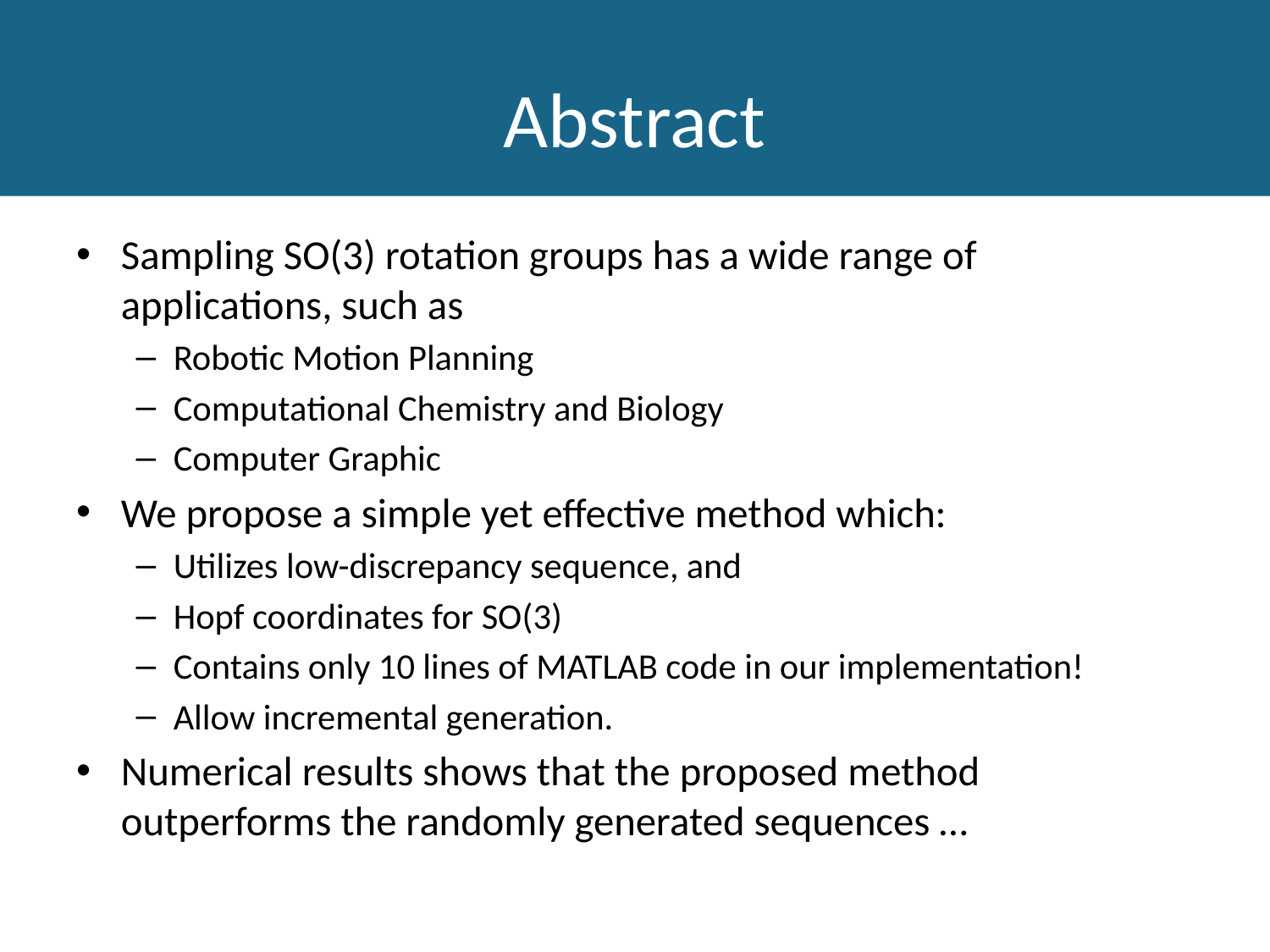

# Abstract
Sampling SO(3) rotation groups has a wide range of applications, such as
Robotic Motion Planning
Computational Chemistry and Biology
Computer Graphic
We propose a simple yet effective method which:
Utilizes low-discrepancy sequence, and
Hopf coordinates for SO(3)
Contains only 10 lines of MATLAB code in our implementation!
Allow incremental generation.
Numerical results shows that the proposed method outperforms the randomly generated sequences …